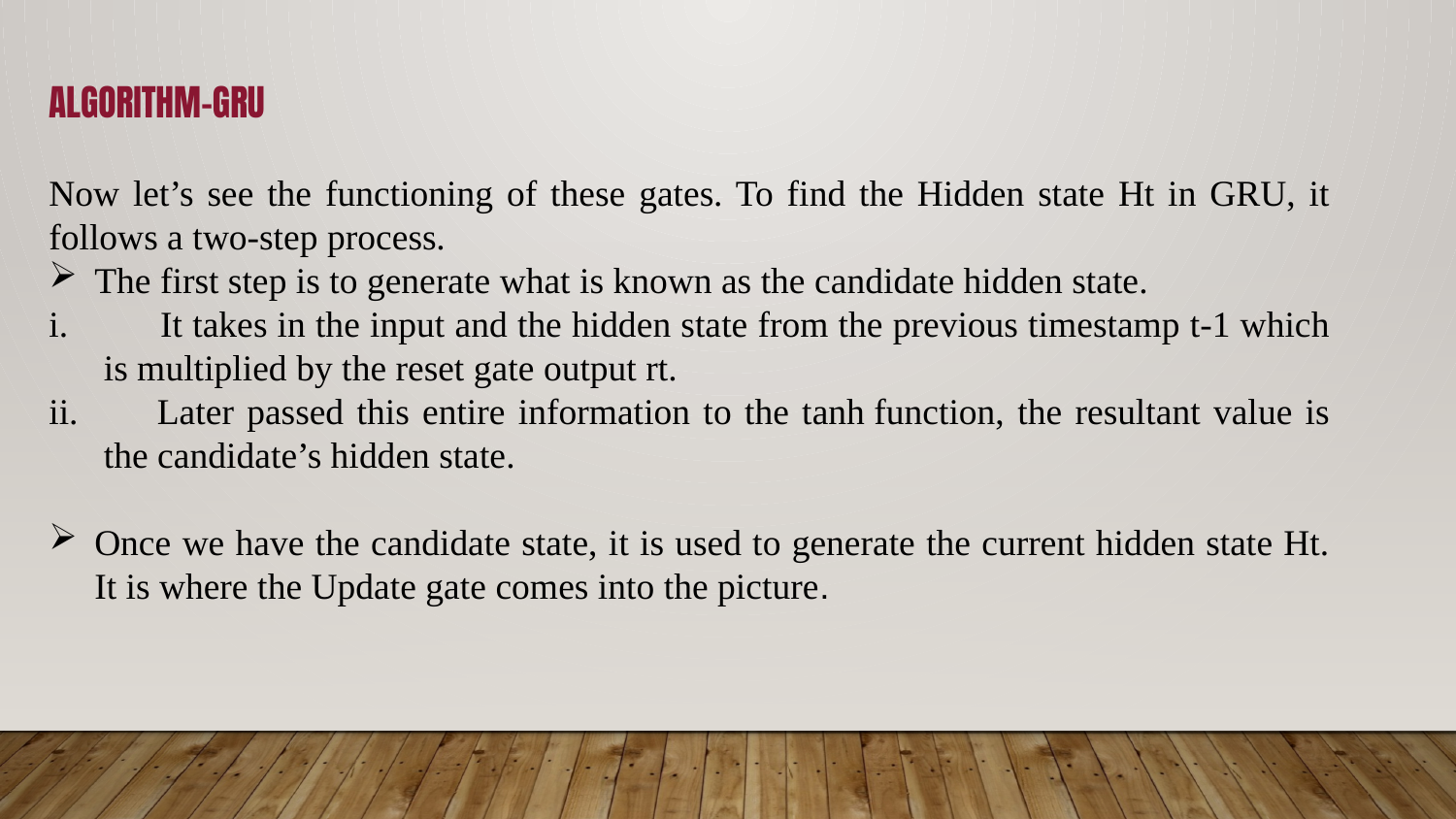

ALGORITHM-GRU
Now let’s see the functioning of these gates. To find the Hidden state Ht in GRU, it follows a two-step process.
The first step is to generate what is known as the candidate hidden state.
      It takes in the input and the hidden state from the previous timestamp t-1 which is multiplied by the reset gate output rt.
     Later passed this entire information to the tanh function, the resultant value is the candidate’s hidden state.

Once we have the candidate state, it is used to generate the current hidden state Ht. It is where the Update gate comes into the picture.